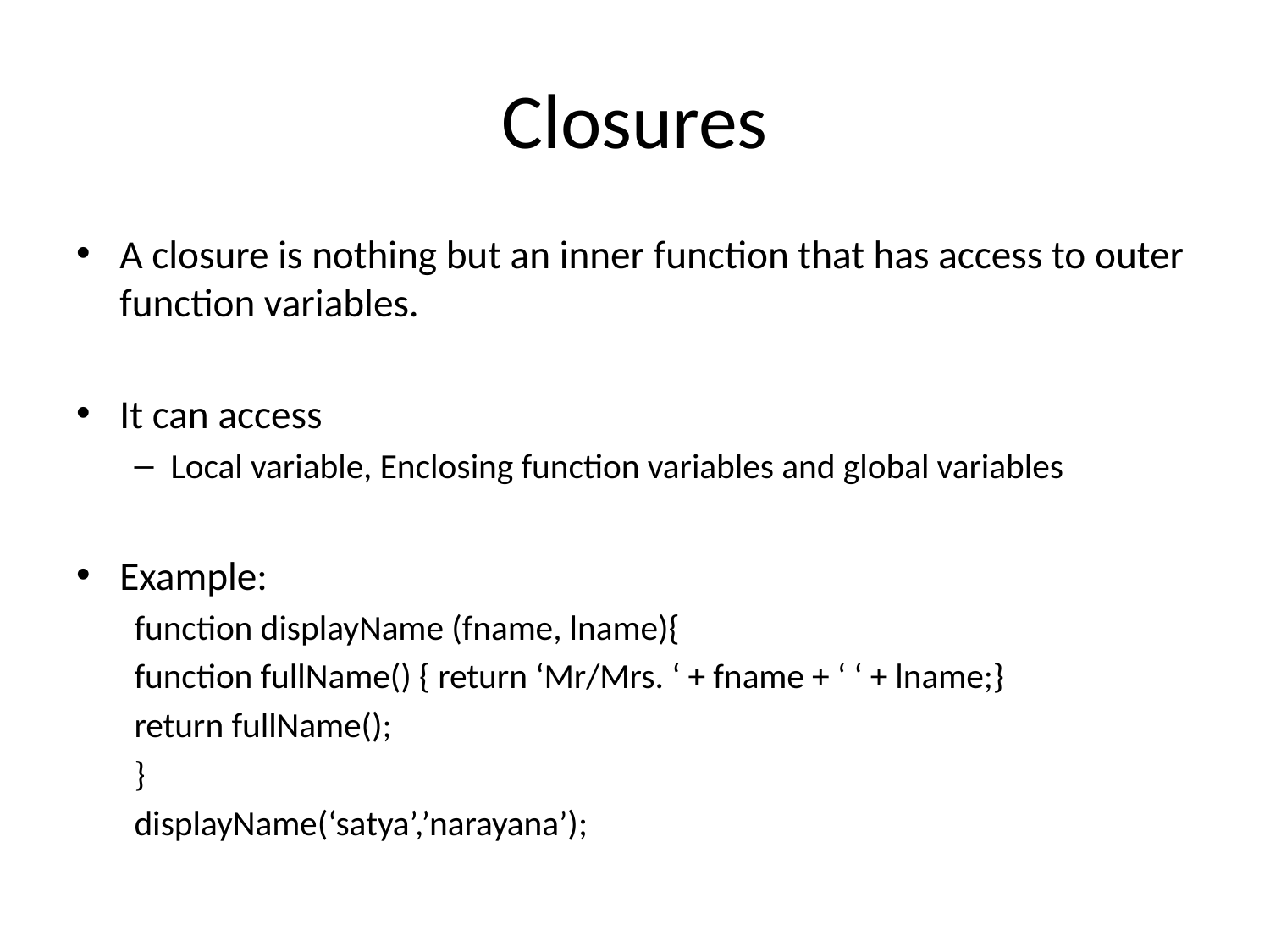

# Closures
A closure is nothing but an inner function that has access to outer function variables.

It can access
Local variable, Enclosing function variables and global variables

Example:
function displayName (fname, lname){
	function fullName() { return ‘Mr/Mrs. ‘ + fname + ‘ ‘ + lname;}
	return fullName();
}
displayName(‘satya’,’narayana’);